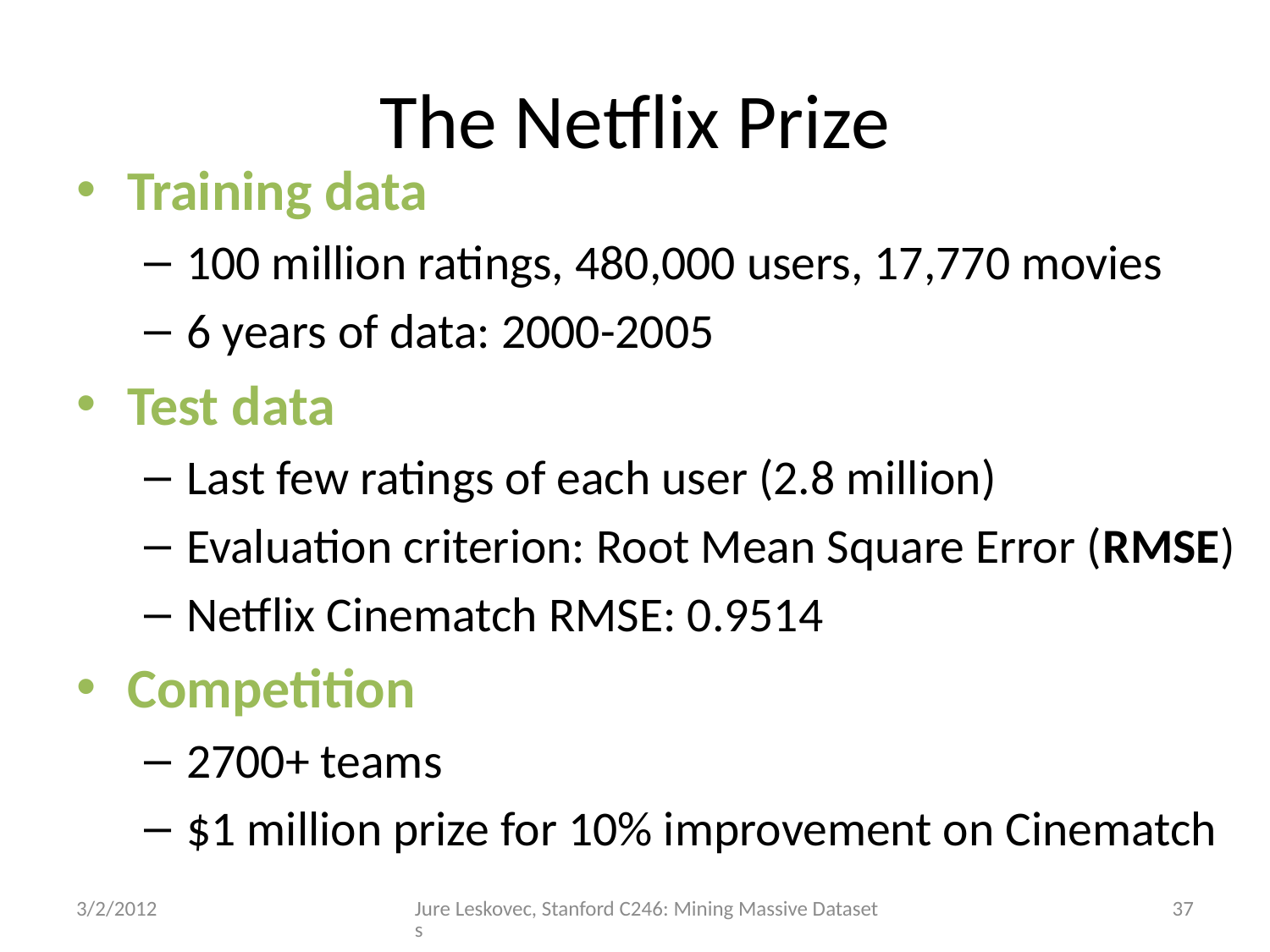

# The Netflix Prize
Training data
100 million ratings, 480,000 users, 17,770 movies
6 years of data: 2000-2005
Test data
Last few ratings of each user (2.8 million)
Evaluation criterion: Root Mean Square Error (RMSE)
Netflix Cinematch RMSE: 0.9514
Competition
2700+ teams
$1 million prize for 10% improvement on Cinematch
3/2/2012
Jure Leskovec, Stanford C246: Mining Massive Datasets
37